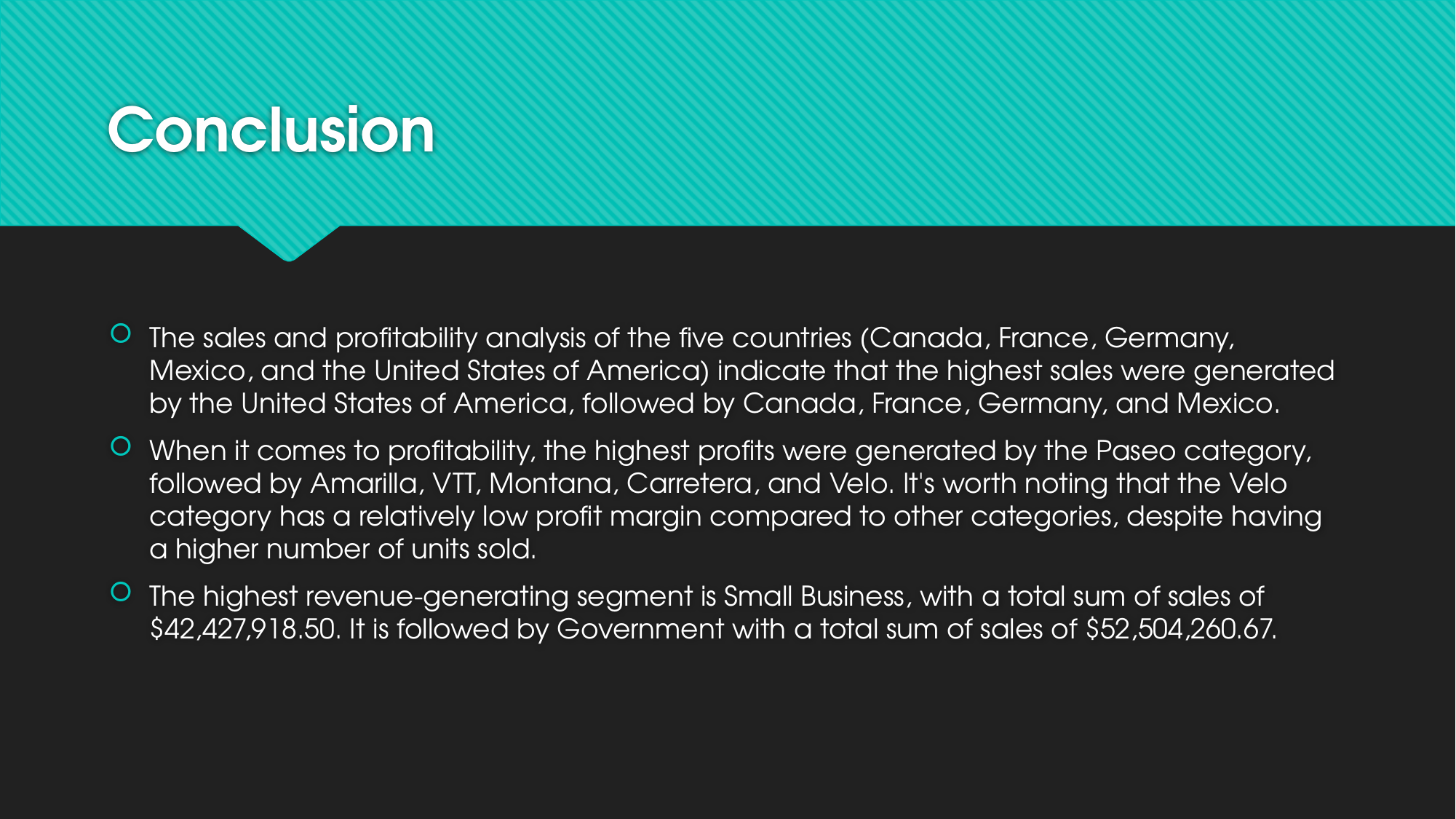

# Conclusion
The sales and profitability analysis of the five countries (Canada, France, Germany, Mexico, and the United States of America) indicate that the highest sales were generated by the United States of America, followed by Canada, France, Germany, and Mexico.
When it comes to profitability, the highest profits were generated by the Paseo category, followed by Amarilla, VTT, Montana, Carretera, and Velo. It's worth noting that the Velo category has a relatively low profit margin compared to other categories, despite having a higher number of units sold.
The highest revenue-generating segment is Small Business, with a total sum of sales of $42,427,918.50. It is followed by Government with a total sum of sales of $52,504,260.67.